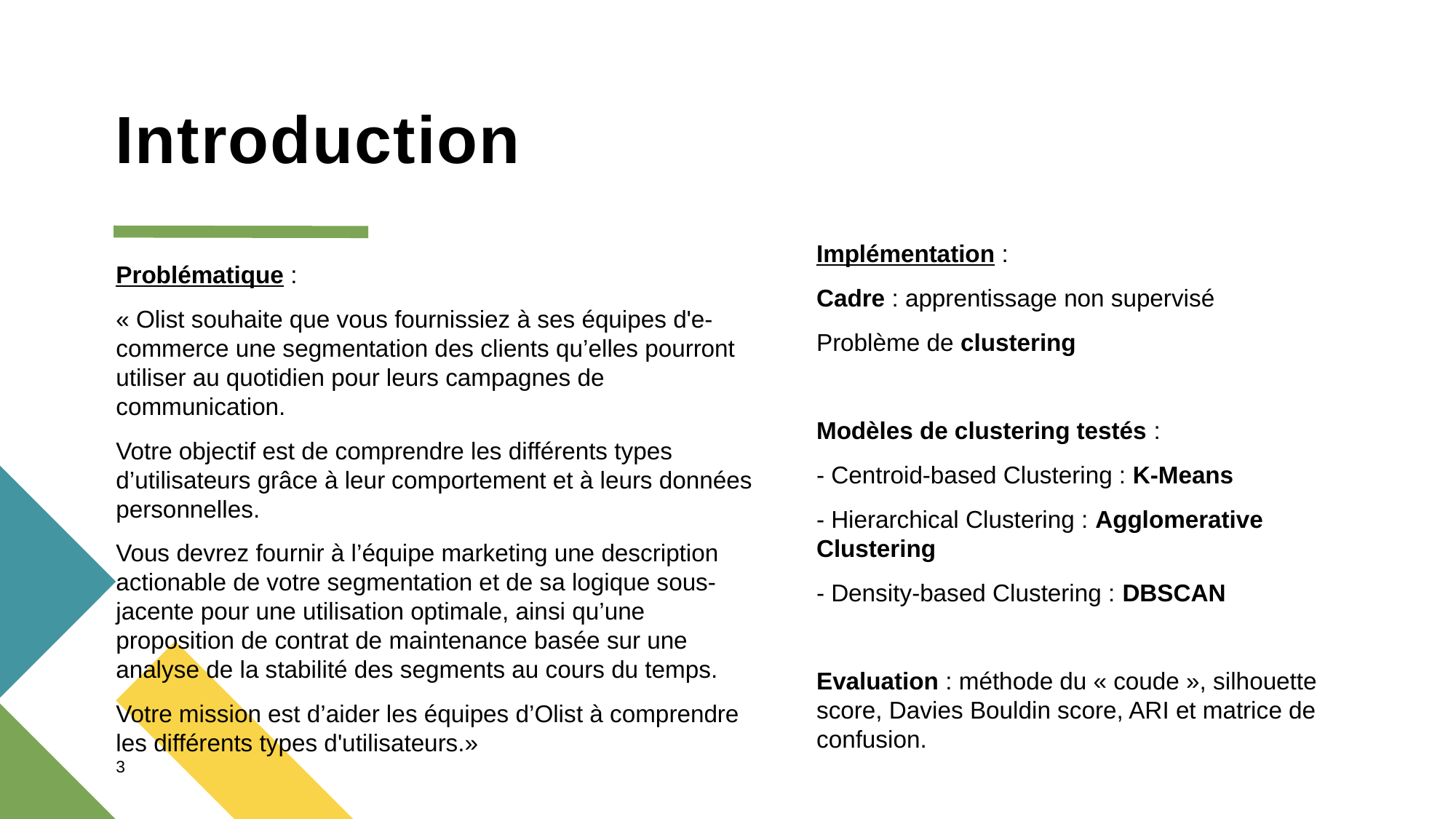

# Introduction
Implémentation :
Cadre : apprentissage non supervisé
Problème de clustering

Modèles de clustering testés :
- Centroid-based Clustering : K-Means
- Hierarchical Clustering : Agglomerative Clustering
- Density-based Clustering : DBSCAN

Evaluation : méthode du « coude », silhouette score, Davies Bouldin score, ARI et matrice de confusion.
Problématique :
« Olist souhaite que vous fournissiez à ses équipes d'e-commerce une segmentation des clients qu’elles pourront utiliser au quotidien pour leurs campagnes de communication.
Votre objectif est de comprendre les différents types d’utilisateurs grâce à leur comportement et à leurs données personnelles.
Vous devrez fournir à l’équipe marketing une description actionable de votre segmentation et de sa logique sous-jacente pour une utilisation optimale, ainsi qu’une proposition de contrat de maintenance basée sur une analyse de la stabilité des segments au cours du temps.
Votre mission est d’aider les équipes d’Olist à comprendre les différents types d'utilisateurs.»

3